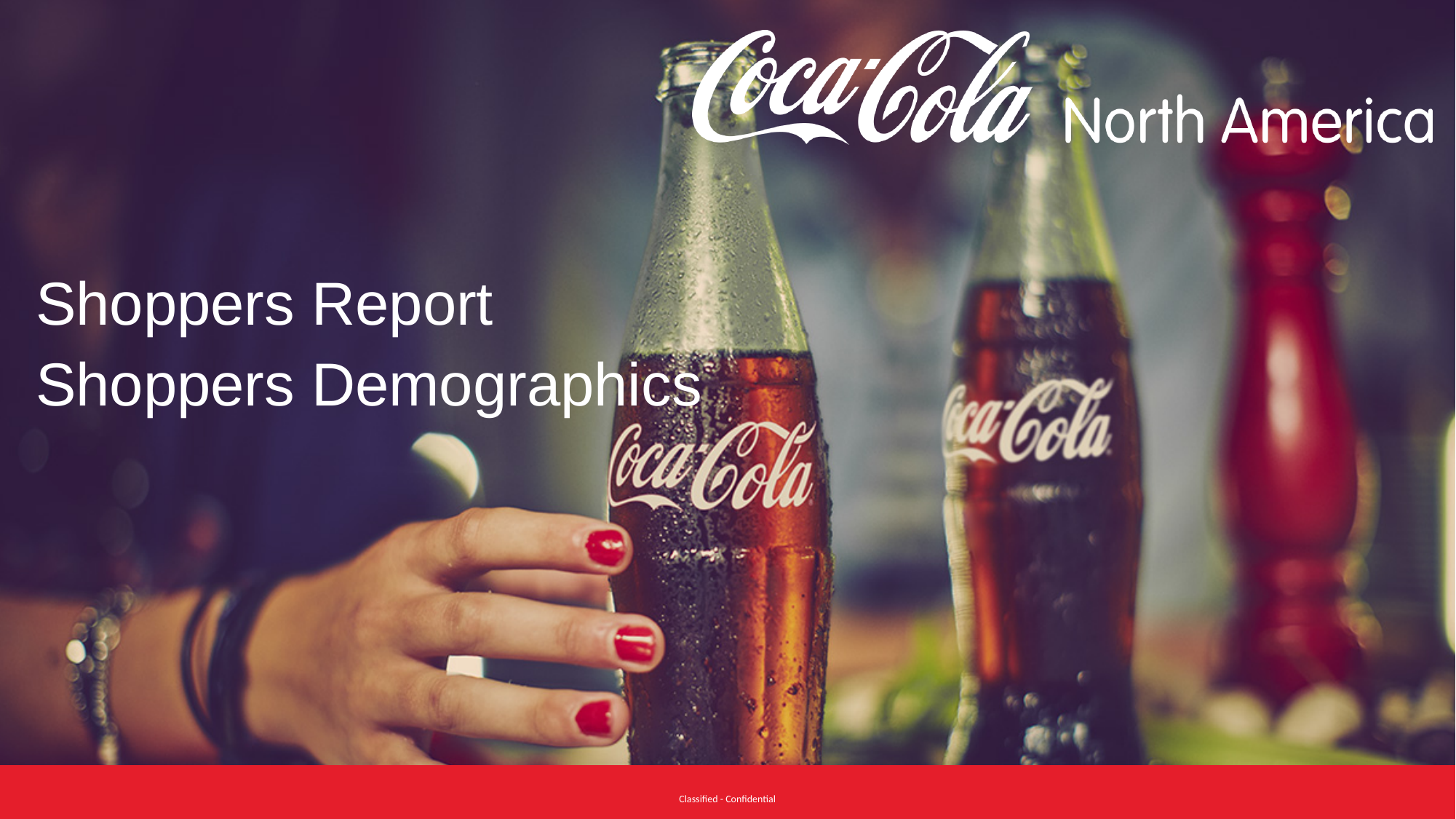

Shoppers Report
Shoppers Demographics

Classified - Confidential

Classified - Confidential